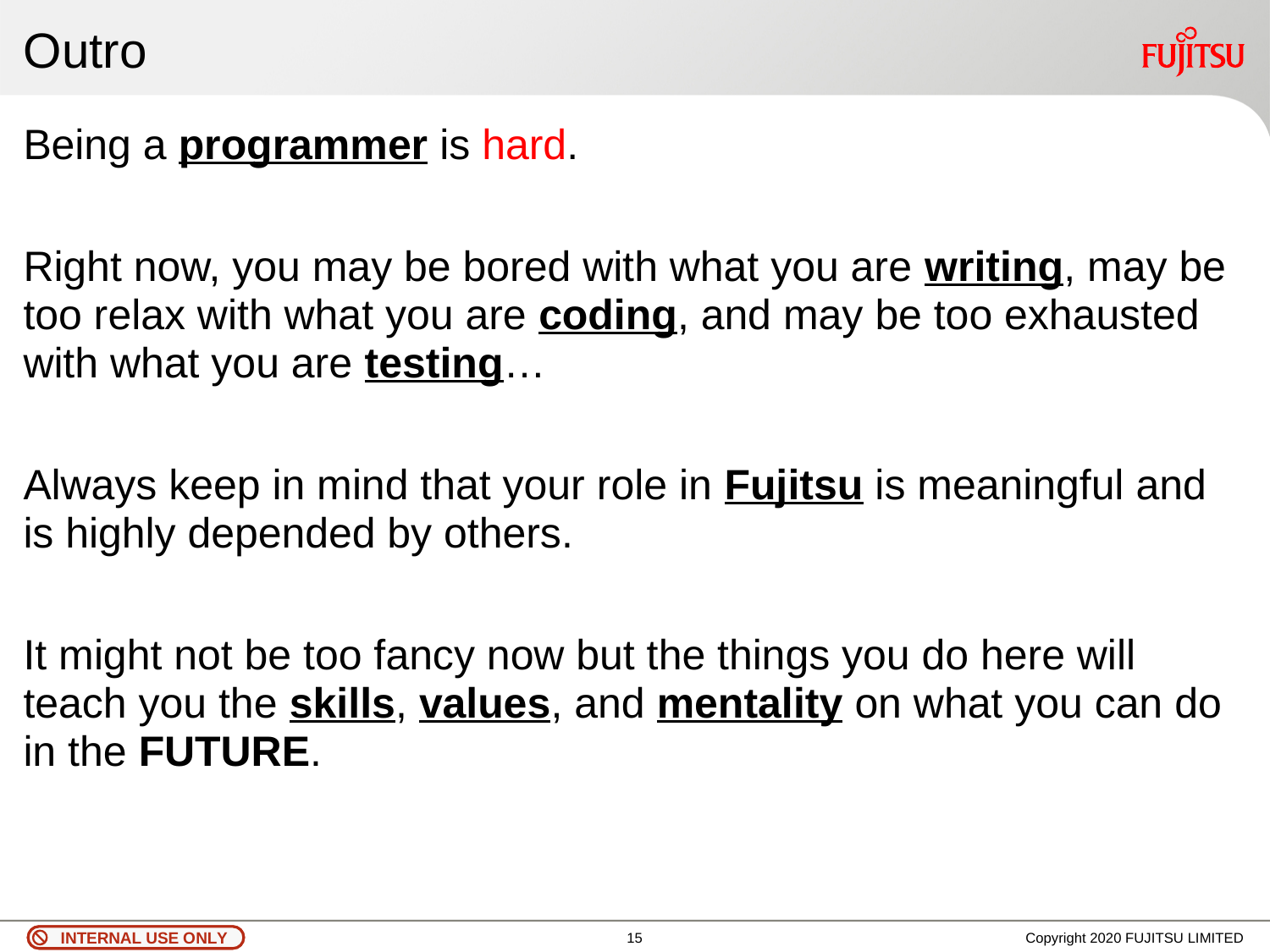

# Outro
Being a programmer is hard.

Right now, you may be bored with what you are writing, may be too relax with what you are coding, and may be too exhausted with what you are testing…

Always keep in mind that your role in Fujitsu is meaningful and is highly depended by others.

It might not be too fancy now but the things you do here will teach you the skills, values, and mentality on what you can do in the FUTURE.
15
Copyright 2020 FUJITSU LIMITED